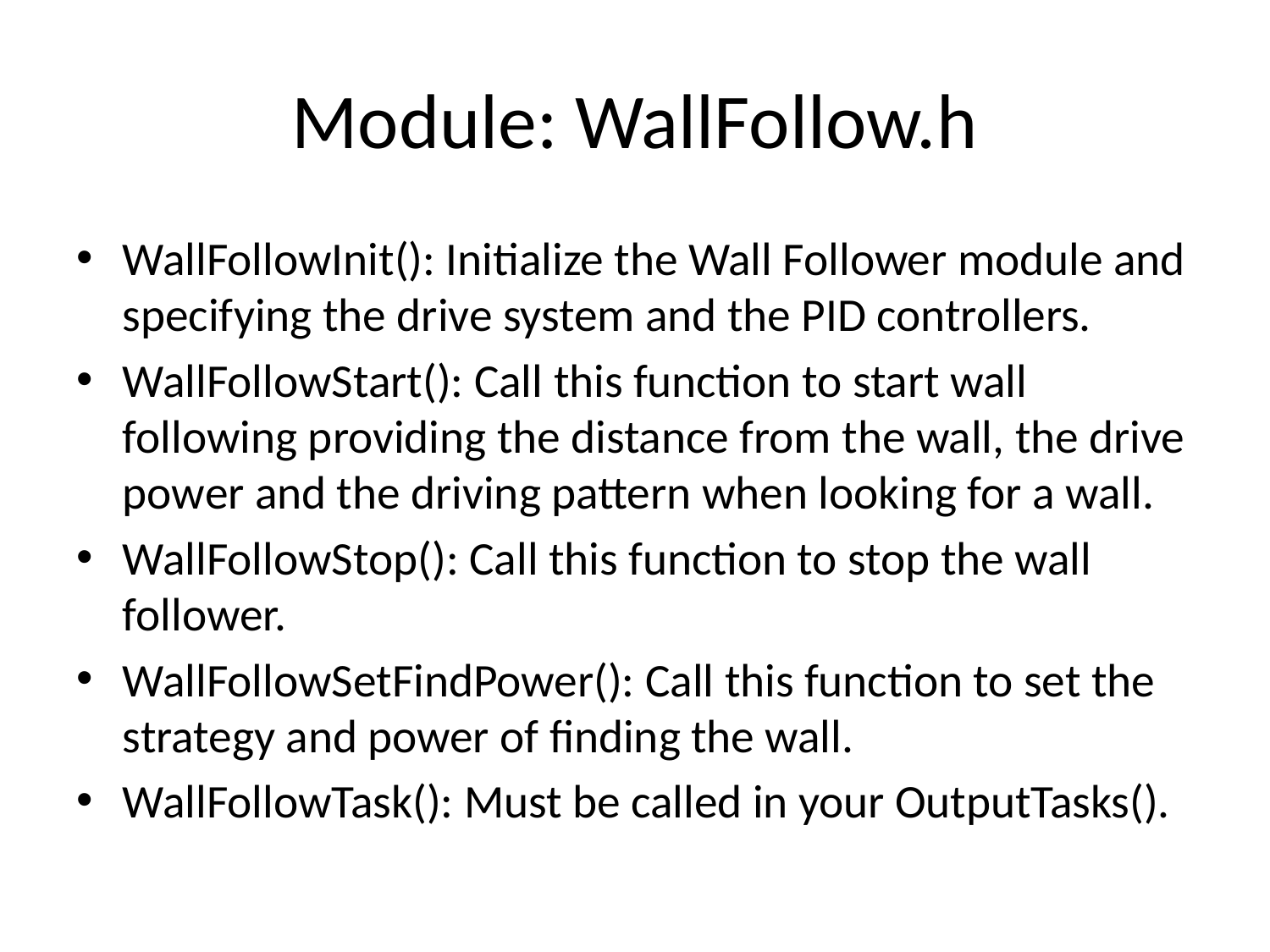

# Module: WallFollow.h
WallFollowInit(): Initialize the Wall Follower module and specifying the drive system and the PID controllers.
WallFollowStart(): Call this function to start wall following providing the distance from the wall, the drive power and the driving pattern when looking for a wall.
WallFollowStop(): Call this function to stop the wall follower.
WallFollowSetFindPower(): Call this function to set the strategy and power of finding the wall.
WallFollowTask(): Must be called in your OutputTasks().